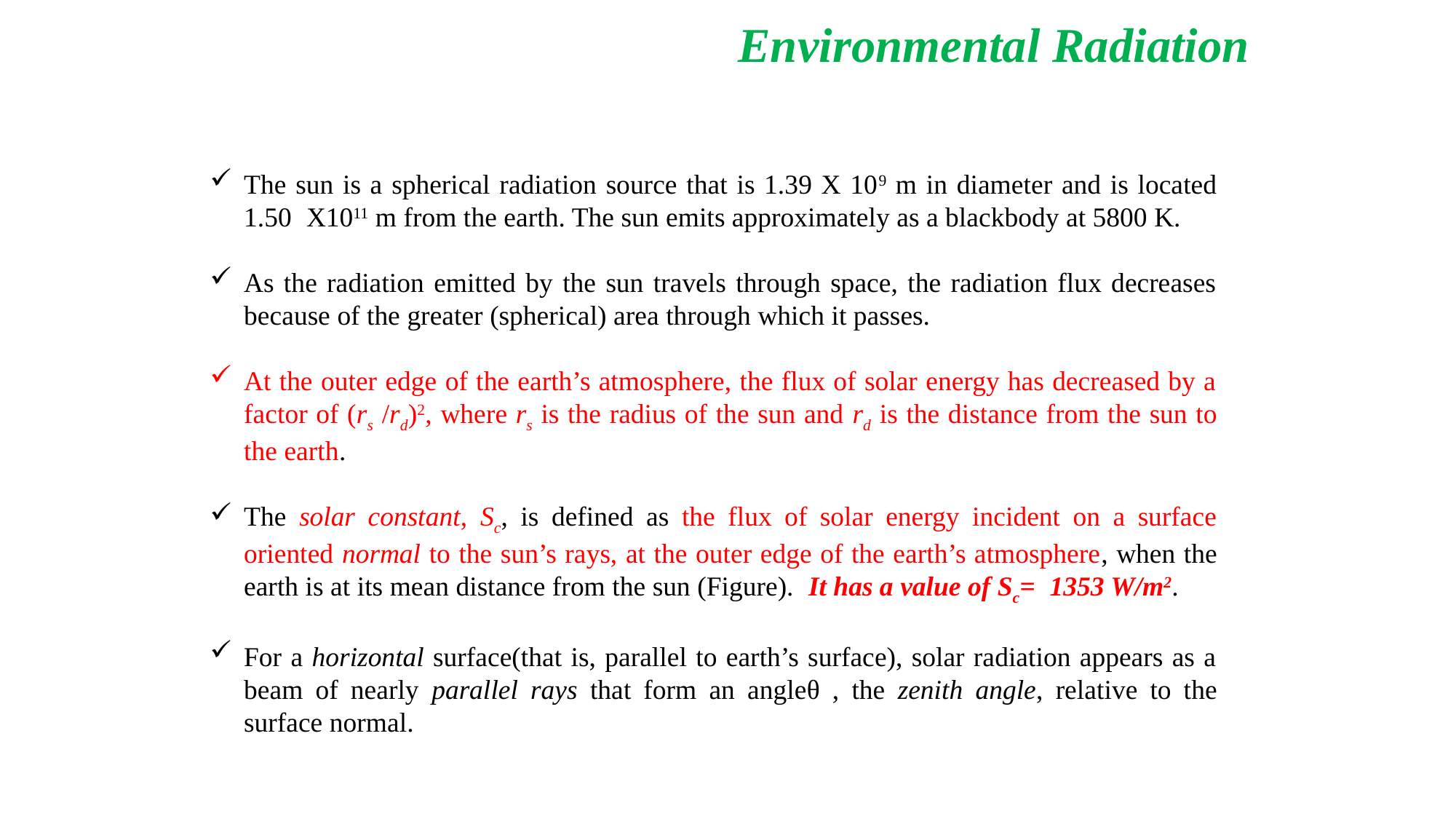

Environmental Radiation
The sun is a spherical radiation source that is 1.39 X 109 m in diameter and is located 1.50  X1011 m from the earth. The sun emits approximately as a blackbody at 5800 K.

As the radiation emitted by the sun travels through space, the radiation flux decreases because of the greater (spherical) area through which it passes.

At the outer edge of the earth’s atmosphere, the flux of solar energy has decreased by a factor of (rs /rd)2, where rs is the radius of the sun and rd is the distance from the sun to the earth.

The solar constant, Sc, is defined as the flux of solar energy incident on a surface oriented normal to the sun’s rays, at the outer edge of the earth’s atmosphere, when the earth is at its mean distance from the sun (Figure).  It has a value of Sc=  1353 W/m2.

For a horizontal surface(that is, parallel to earth’s surface), solar radiation appears as a beam of nearly parallel rays that form an angleθ , the zenith angle, relative to the surface normal.